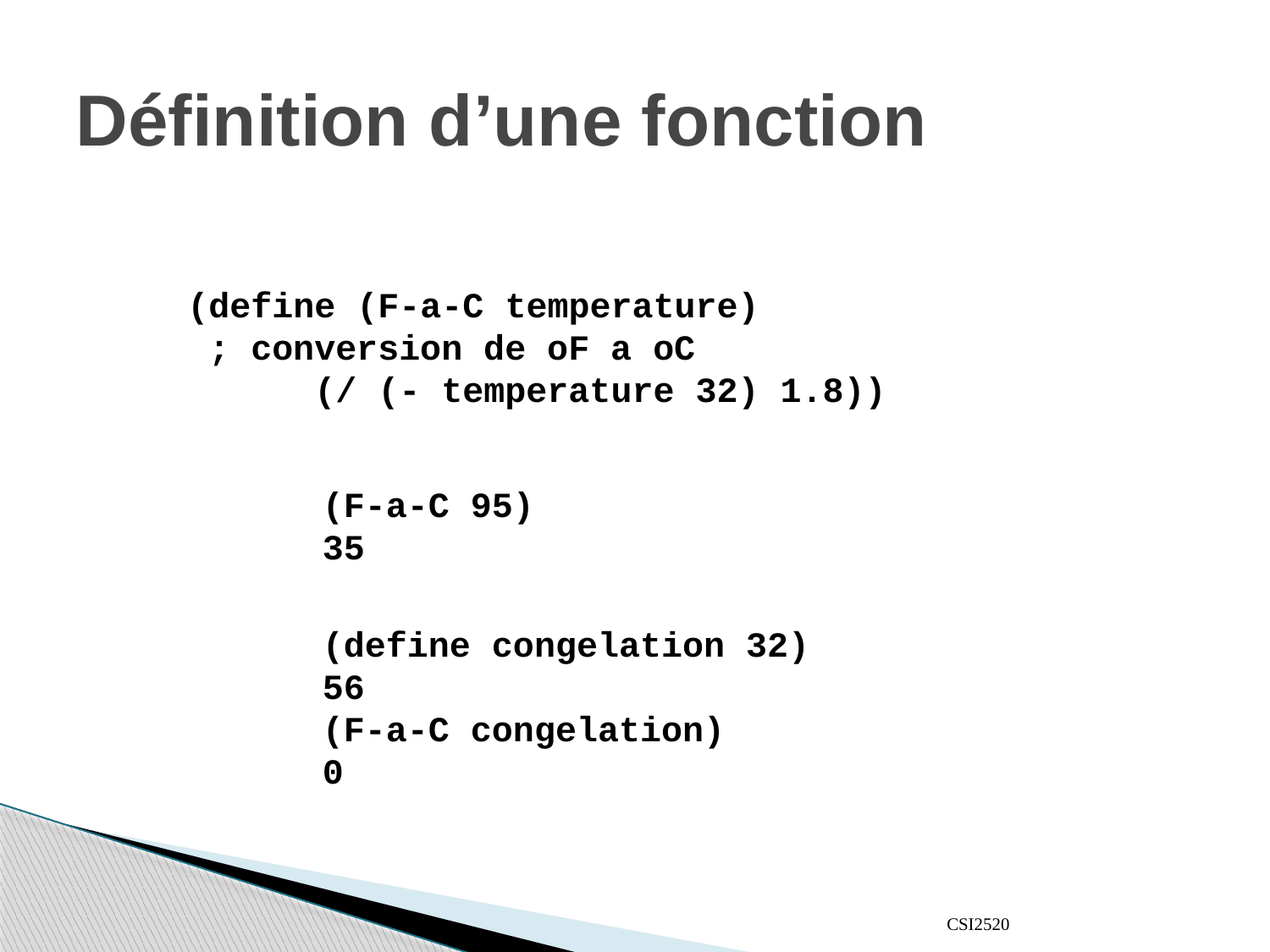

# Définition d’une fonction
(define (F-a-C temperature)
 ; conversion de oF a oC
      (/ (- temperature 32) 1.8))
(F-a-C 95)
35
(define congelation 32)
56
(F-a-C congelation)
0
CSI2520